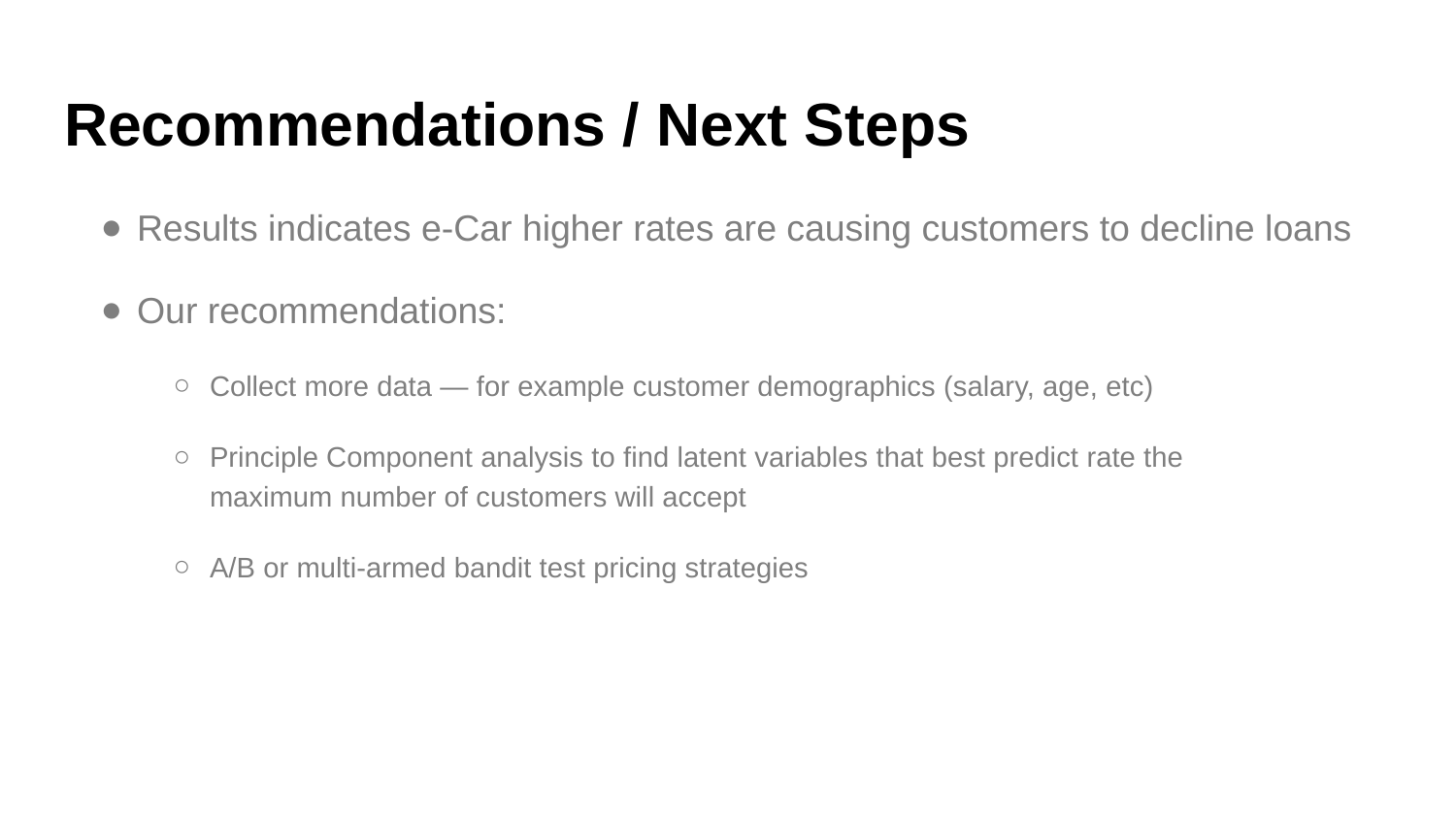

# Recommendations / Next Steps
Results indicates e-Car higher rates are causing customers to decline loans
Our recommendations:
Collect more data — for example customer demographics (salary, age, etc)
Principle Component analysis to find latent variables that best predict rate the
maximum number of customers will accept
A/B or multi-armed bandit test pricing strategies